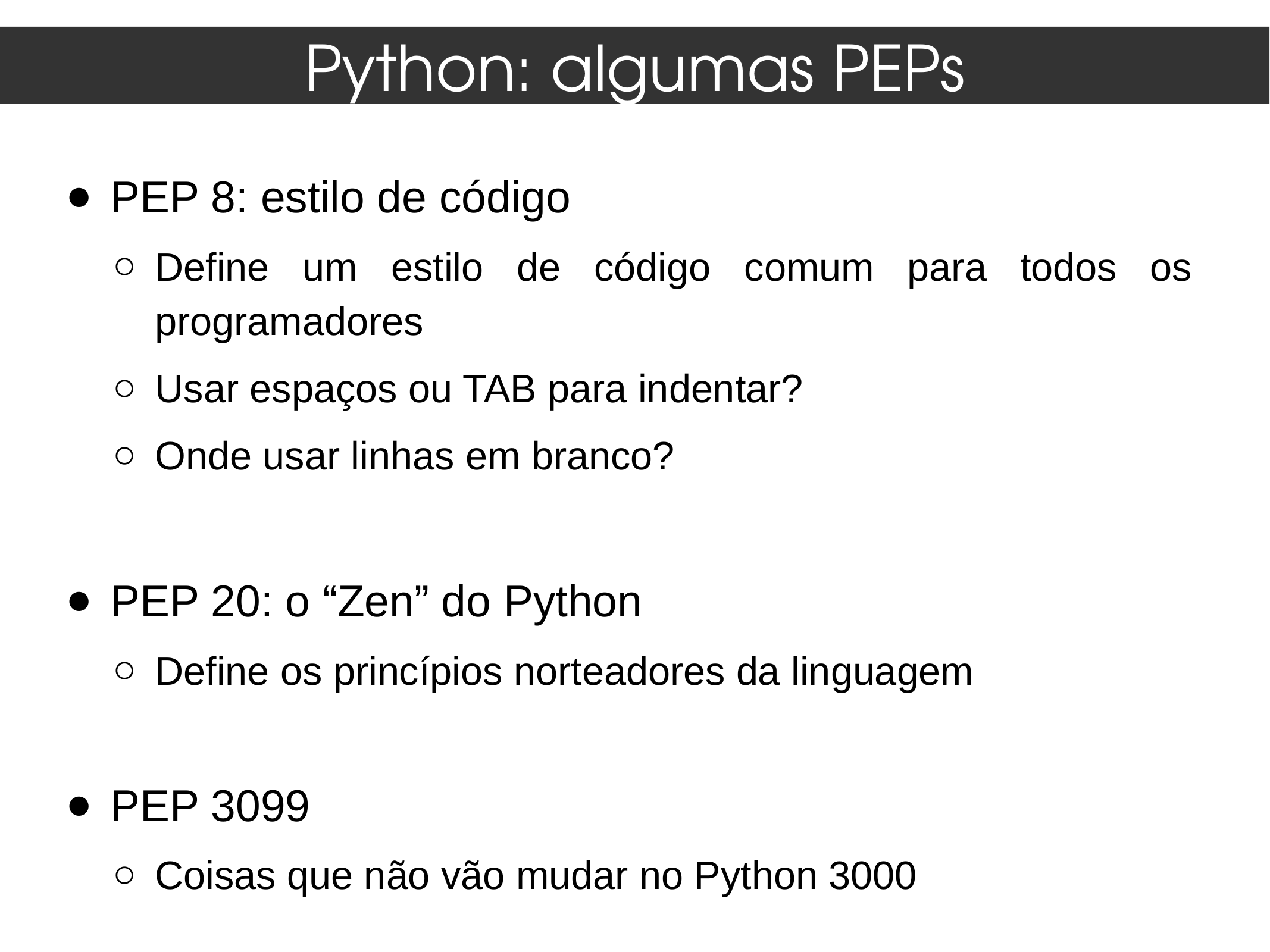

Python: algumas PEPs
PEP 8: estilo de código
Define um estilo de código comum para todos os programadores
Usar espaços ou TAB para indentar?
Onde usar linhas em branco?

PEP 20: o “Zen” do Python
Define os princípios norteadores da linguagem

PEP 3099
Coisas que não vão mudar no Python 3000